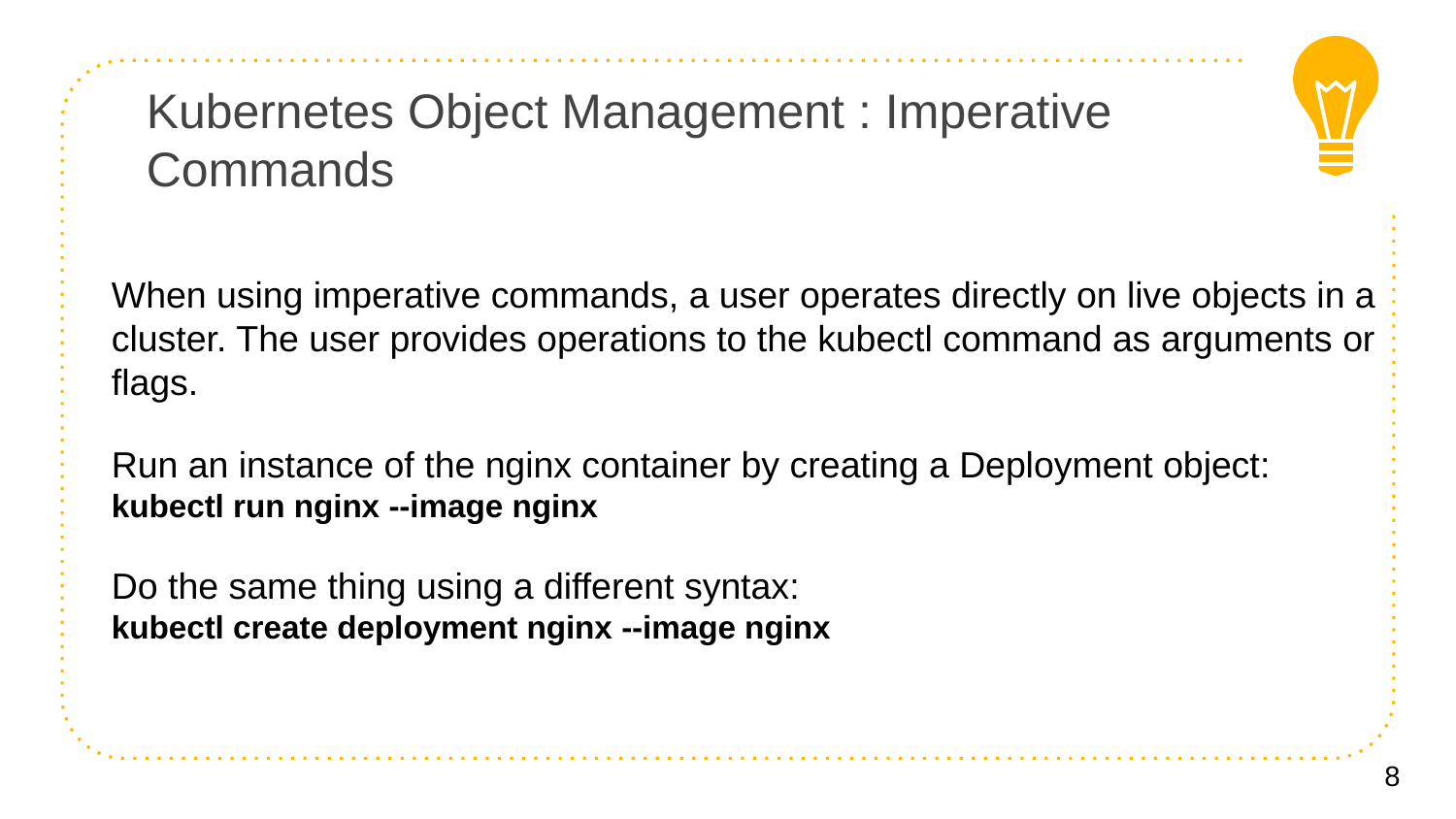

# Kubernetes Object Management : Imperative Commands
When using imperative commands, a user operates directly on live objects in a cluster. The user provides operations to the kubectl command as arguments or flags.

Run an instance of the nginx container by creating a Deployment object:
kubectl run nginx --image nginx

Do the same thing using a different syntax:
kubectl create deployment nginx --image nginx

8